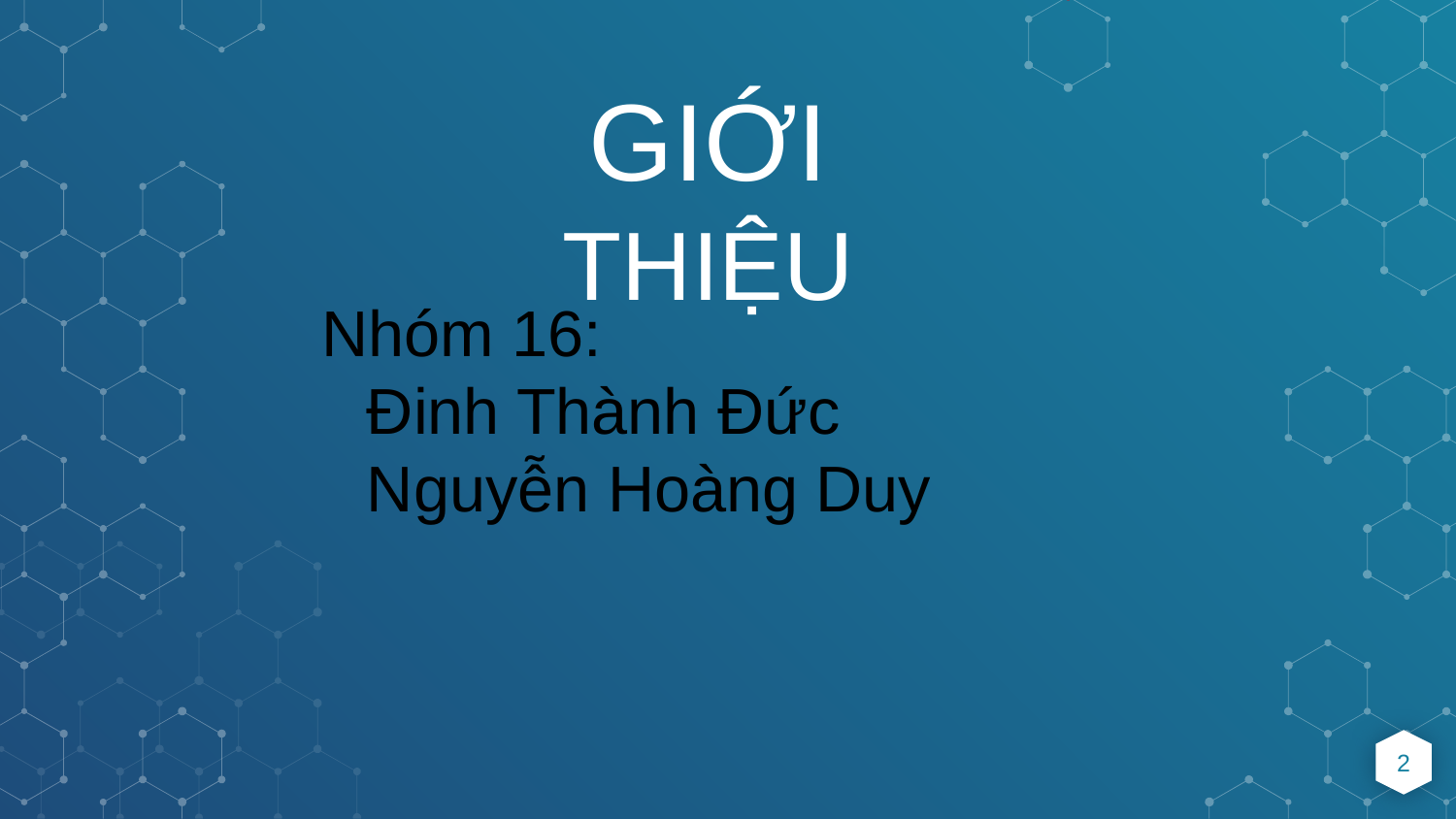

GIỚI THIỆU
Nhóm 16:
Đinh Thành Đức
Nguyễn Hoàng Duy
2